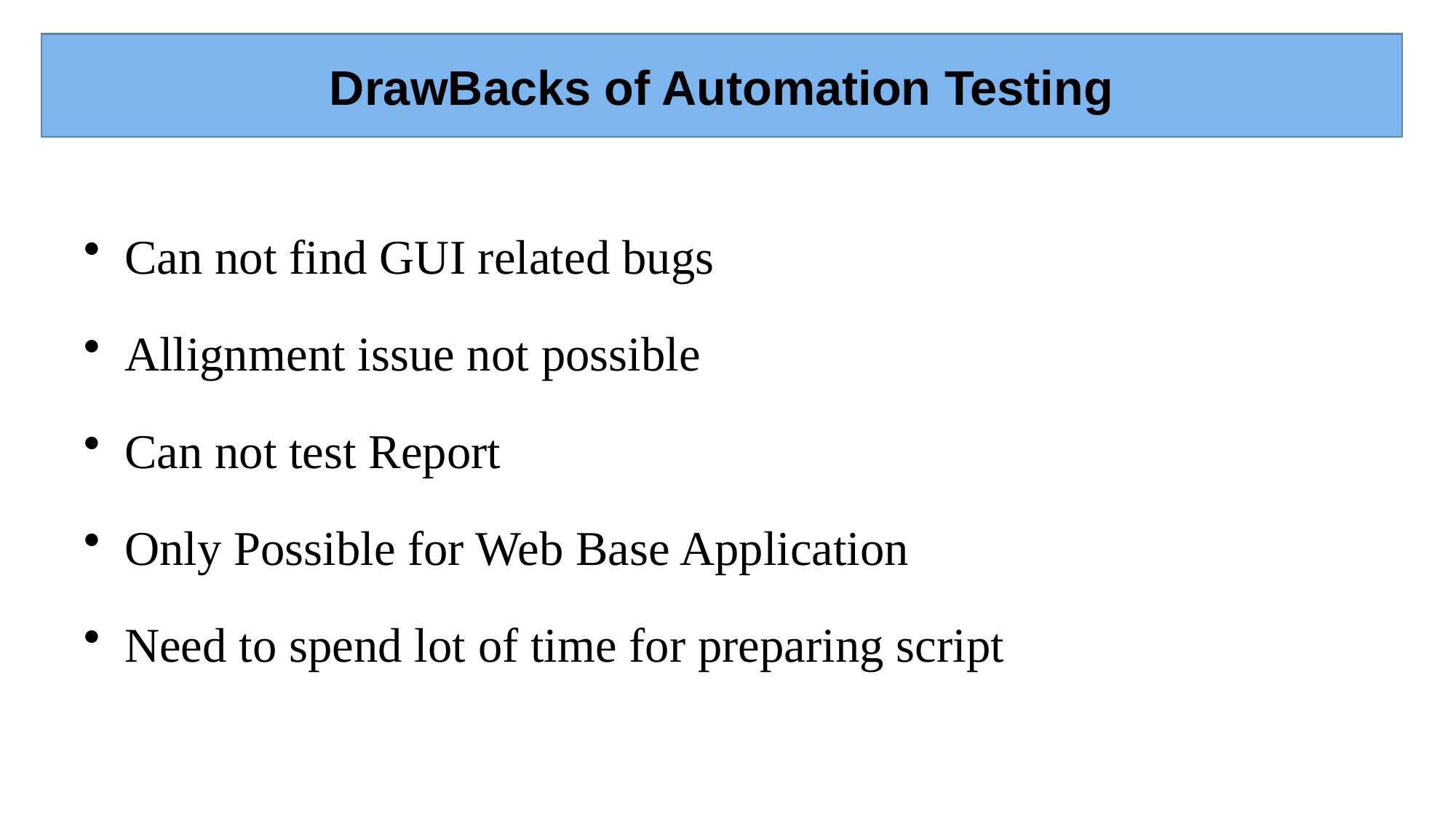

# Demerits
DrawBacks of Automation Testing
Can not find GUI related bugs
Allignment issue not possible
Can not test Report
Only Possible for Web Base Application
Need to spend lot of time for preparing script